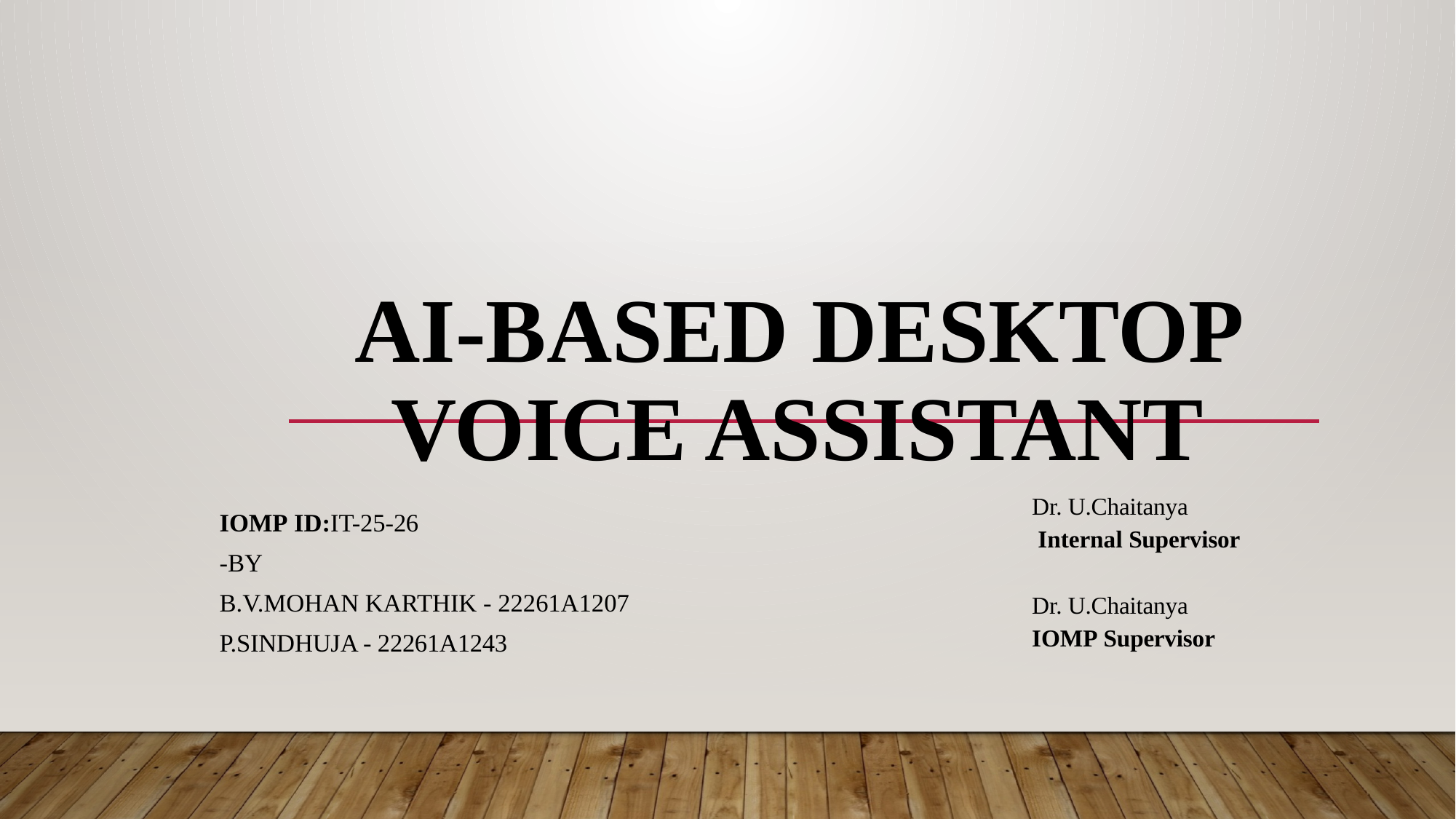

# AI-Based Desktop Voice Assistant
Dr. U.Chaitanya
 Internal Supervisor

Dr. U.Chaitanya
IOMP Supervisor

IOMP ID:IT-25-26
-By
B.V.Mohan Karthik - 22261A1207
P.Sindhuja - 22261A1243